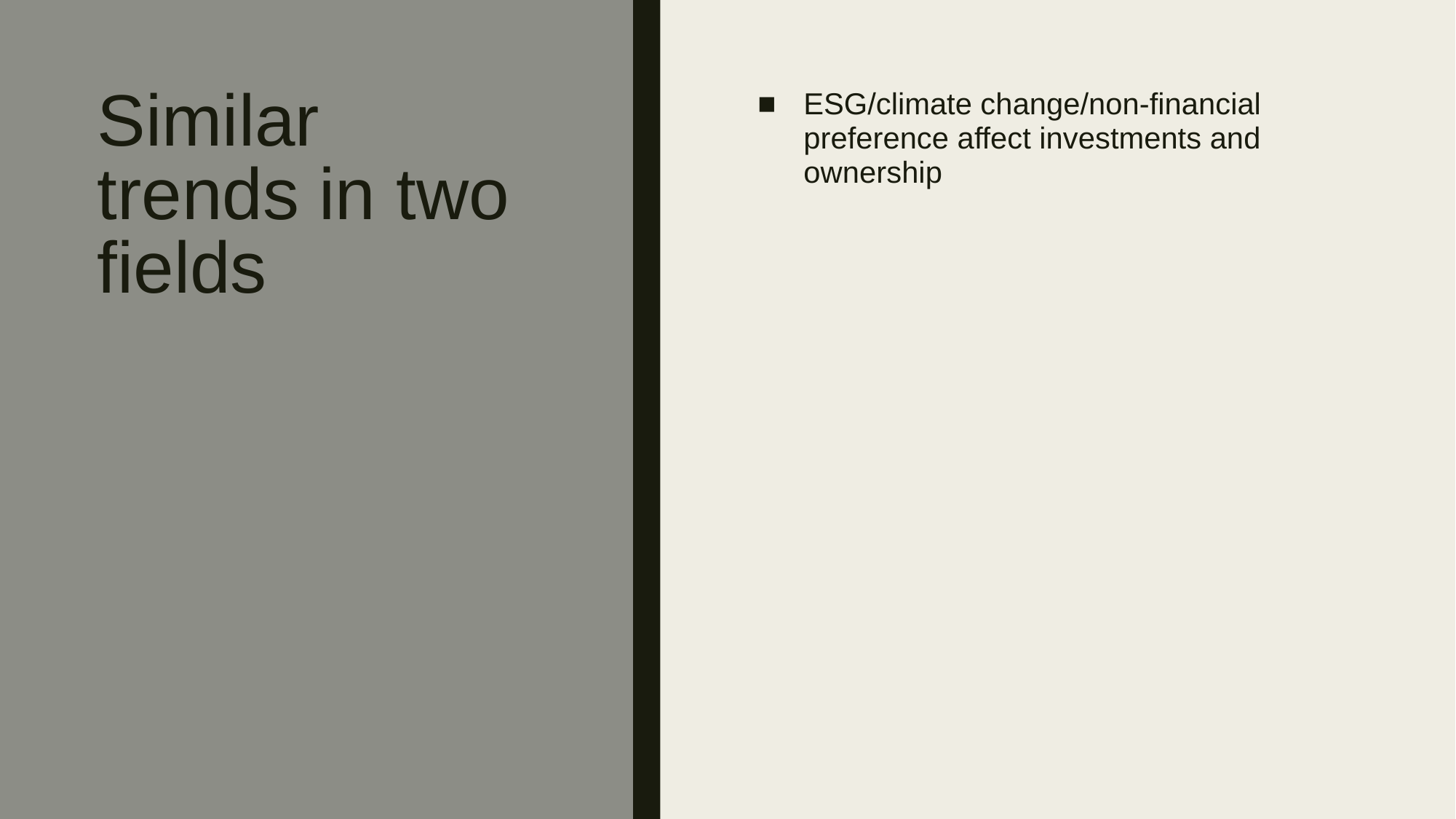

# Similar trends in two fields
ESG/climate change/non-financial preference affect investments and ownership